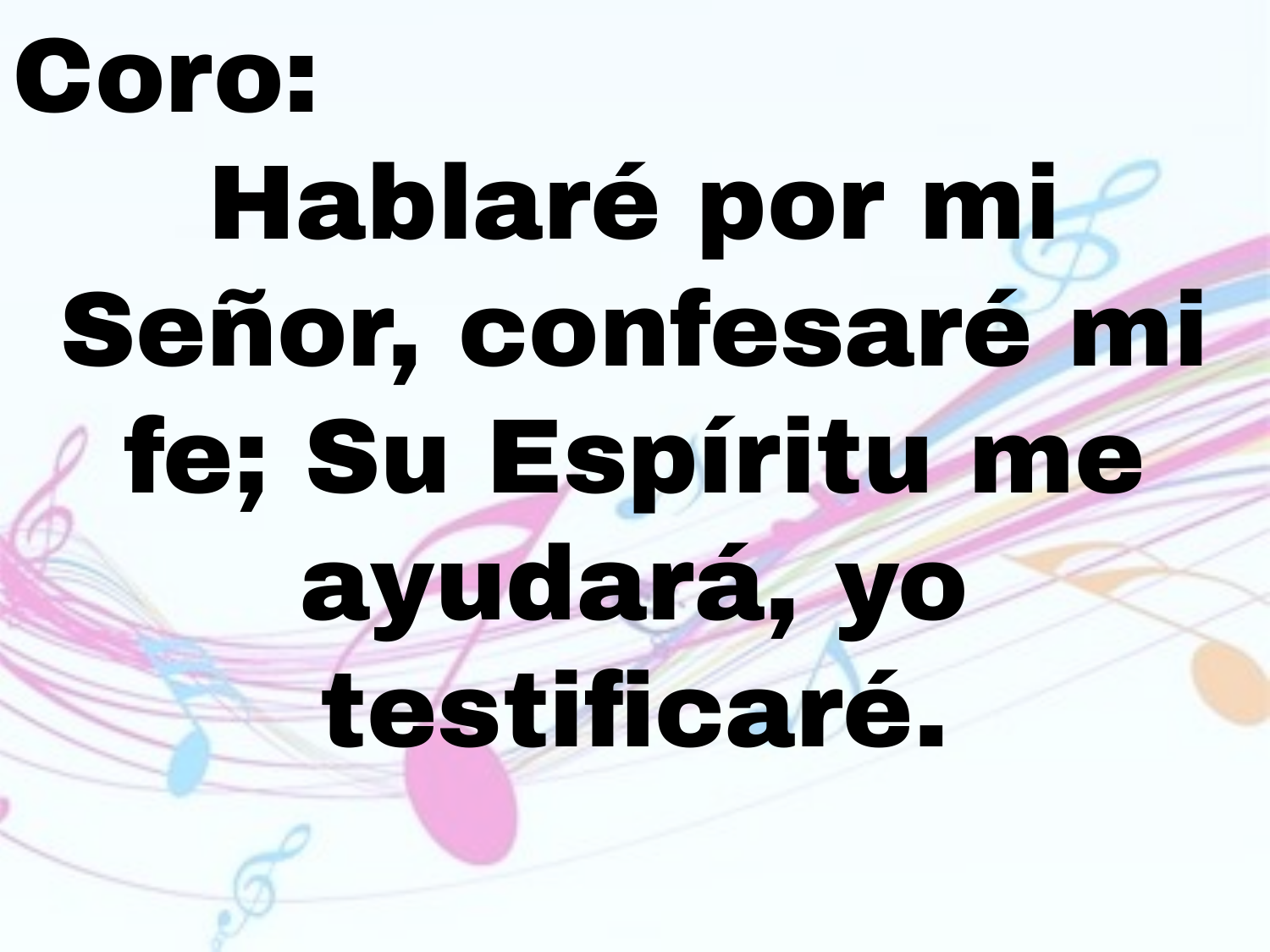

Coro:
Hablaré por mi Señor, confesaré mi fe; Su Espíritu me ayudará, yo testificaré.